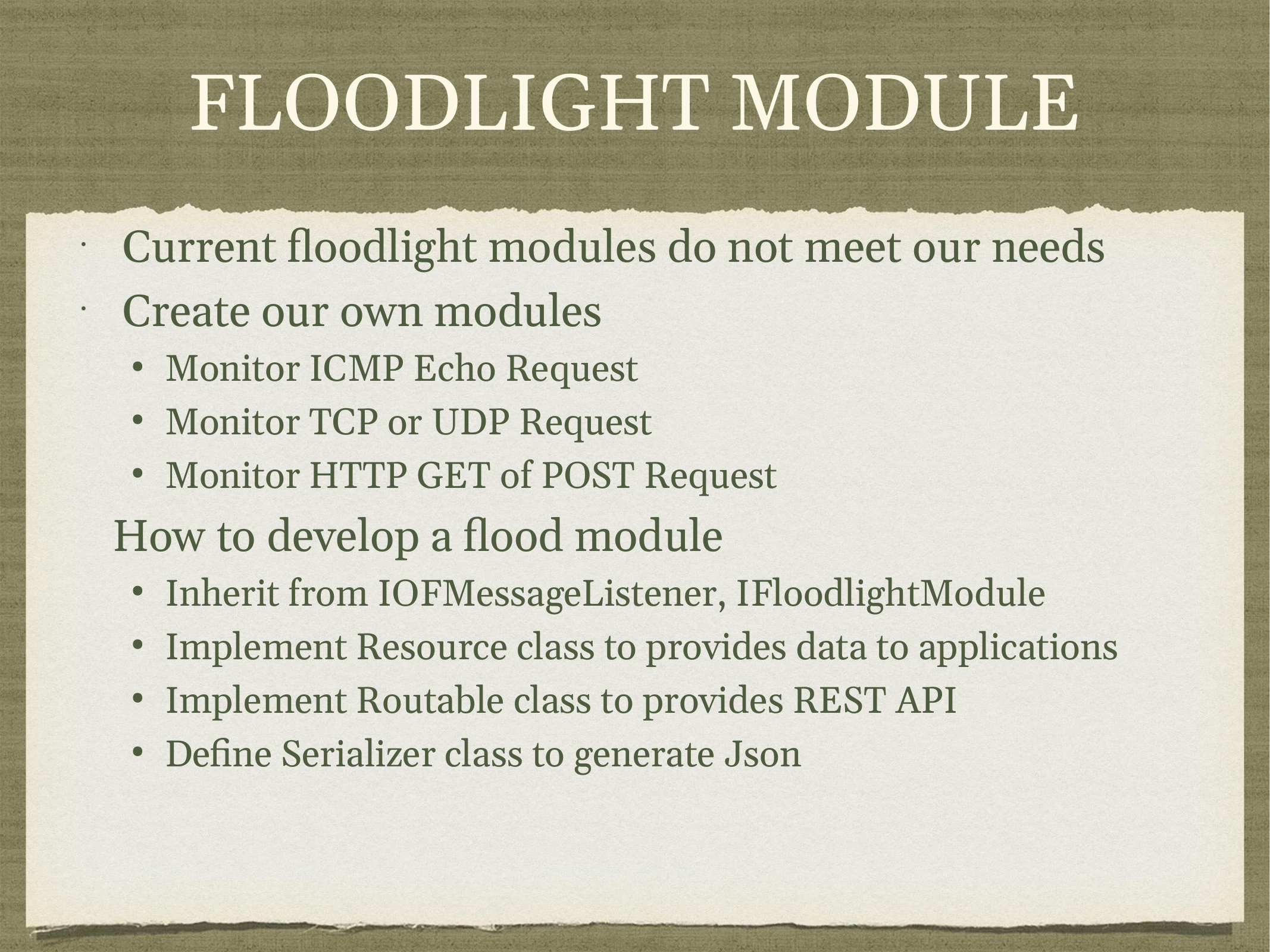

# FLOODLIGHT MODULE
Current floodlight modules do not meet our needs
Create our own modules
Monitor ICMP Echo Request
Monitor TCP or UDP Request
Monitor HTTP GET of POST Request
   How to develop a flood module
Inherit from IOFMessageListener, IFloodlightModule
Implement Resource class to provides data to applications
Implement Routable class to provides REST API
Define Serializer class to generate Json